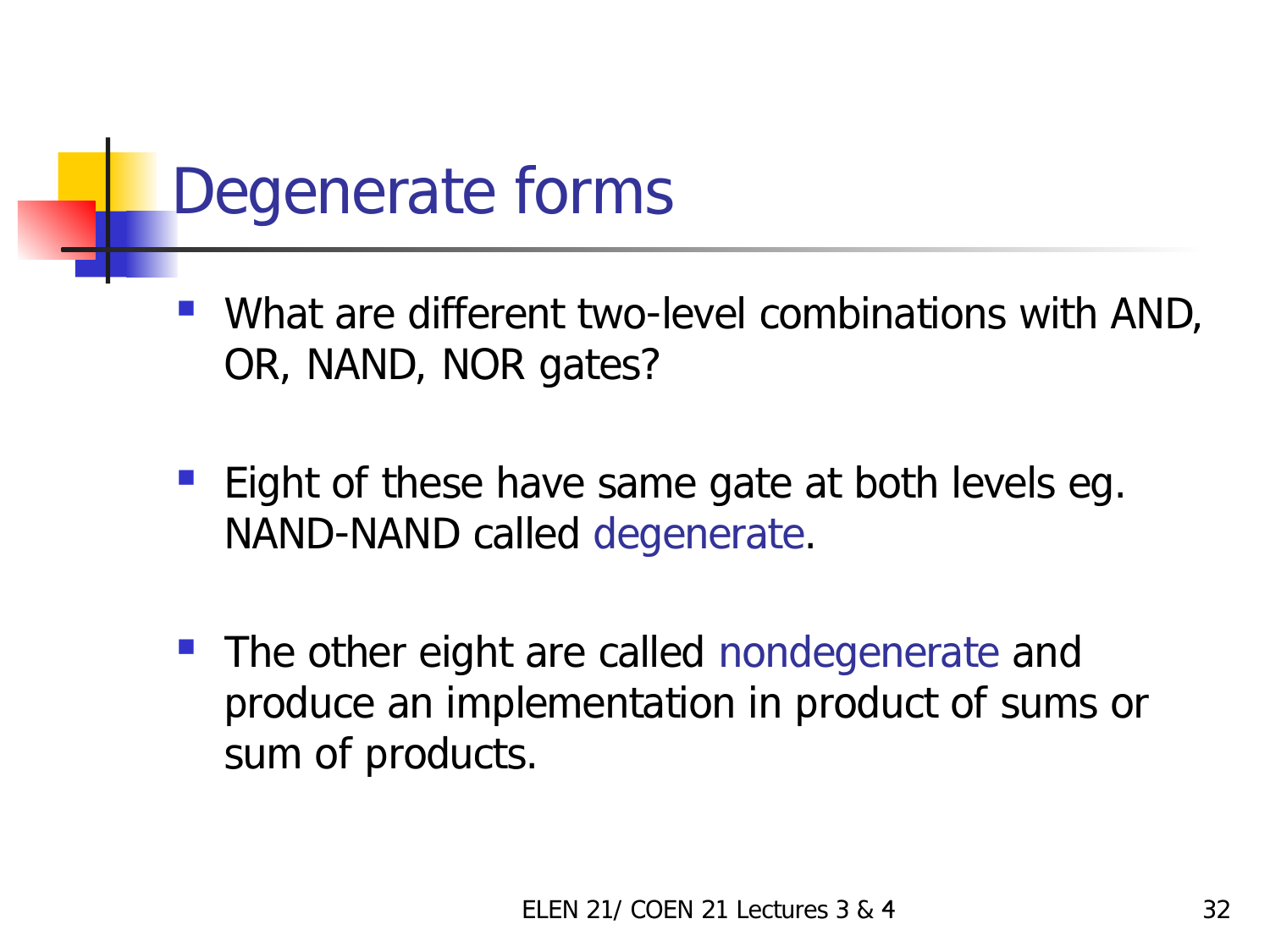

# Degenerate forms
What are different two-level combinations with AND, OR, NAND, NOR gates?

Eight of these have same gate at both levels eg. NAND-NAND called degenerate.

The other eight are called nondegenerate and produce an implementation in product of sums or sum of products.
ELEN 21/ COEN 21 Lectures 3 & 4
32